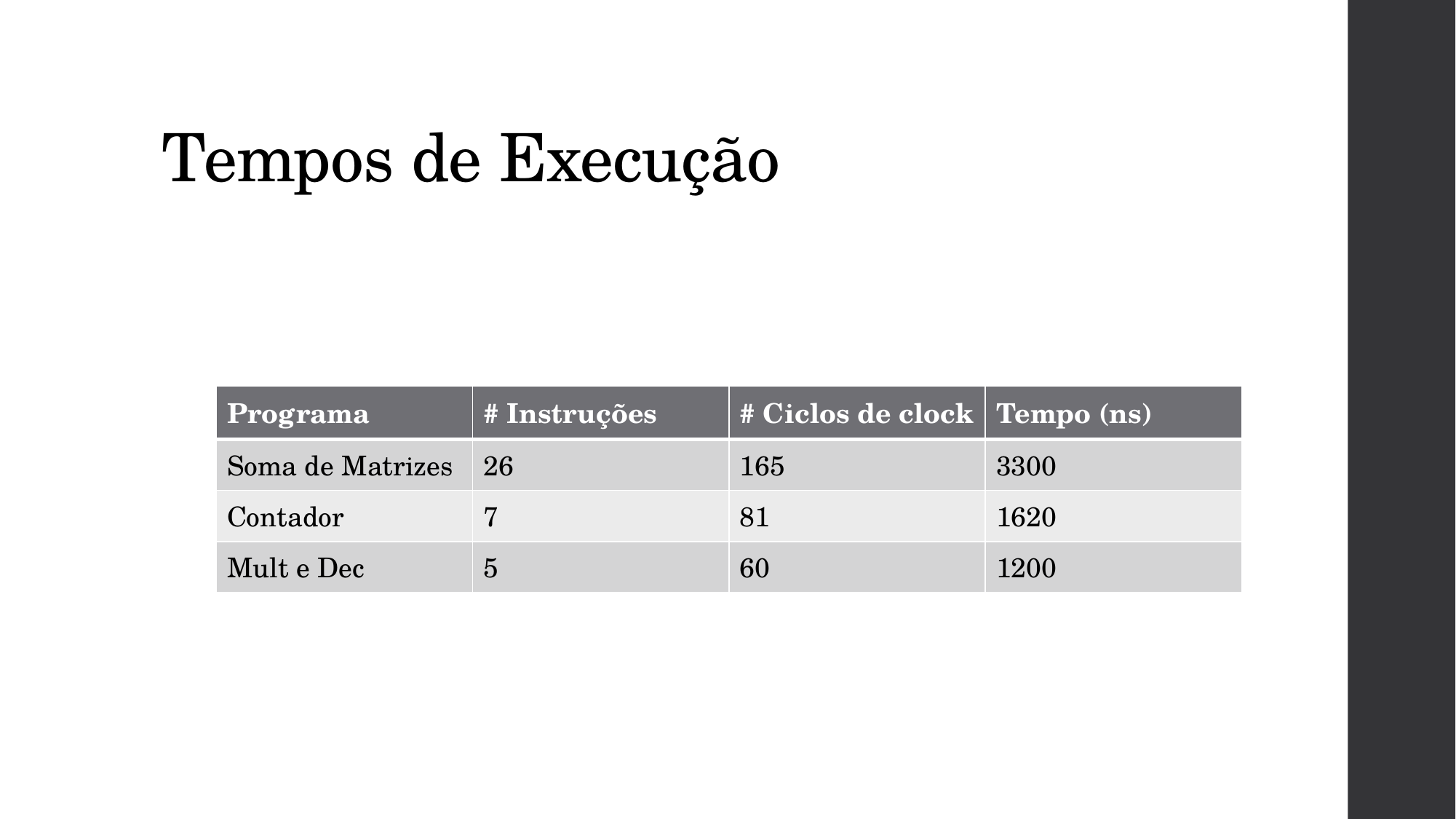

# Tempos de Execução
| Programa | # Instruções | # Ciclos de clock | Tempo (ns) |
| --- | --- | --- | --- |
| Soma de Matrizes | 26 | 165 | 3300 |
| Contador | 7 | 81 | 1620 |
| Mult e Dec | 5 | 60 | 1200 |